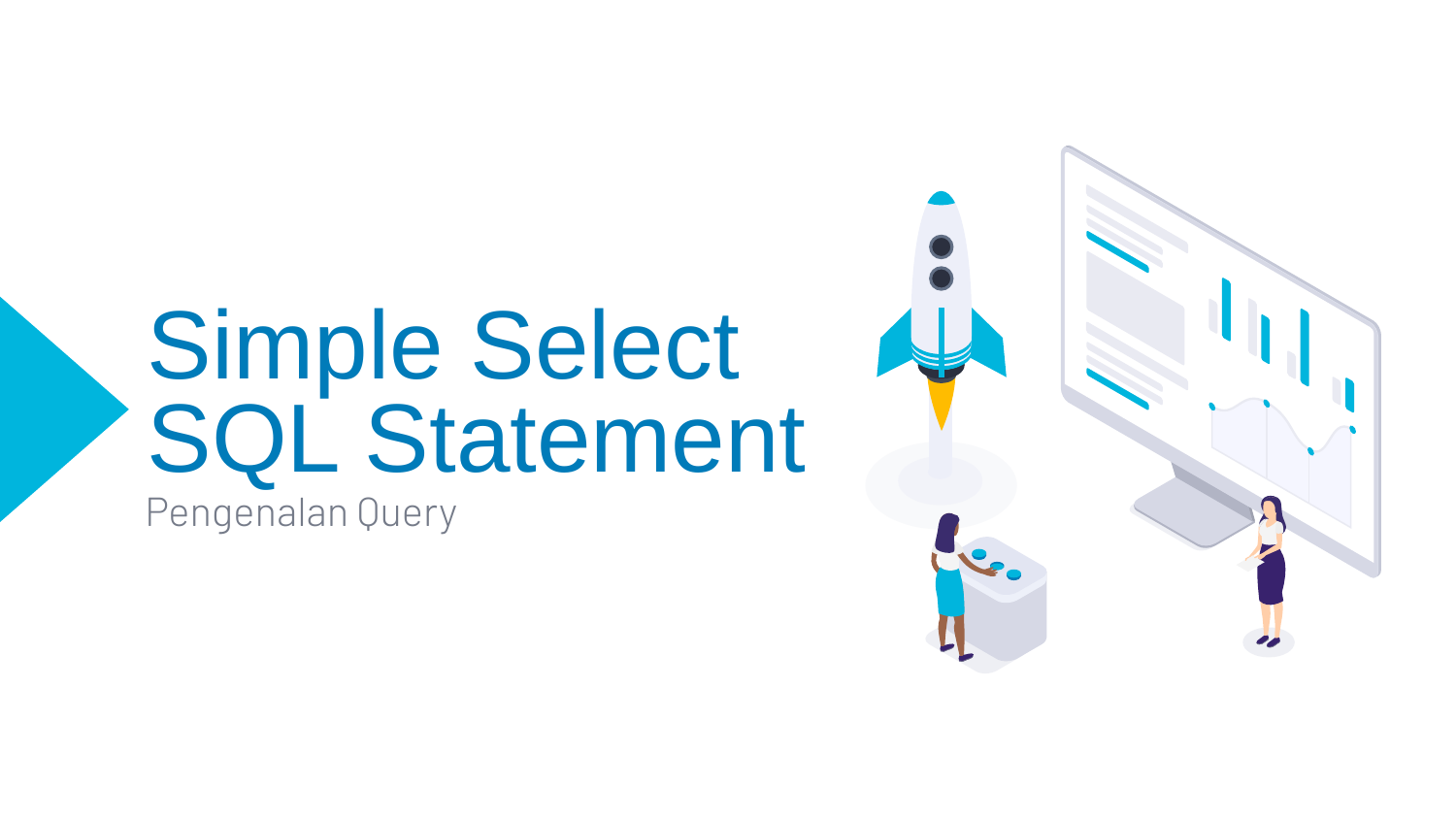

# Simple Select SQL Statement
Pengenalan Query